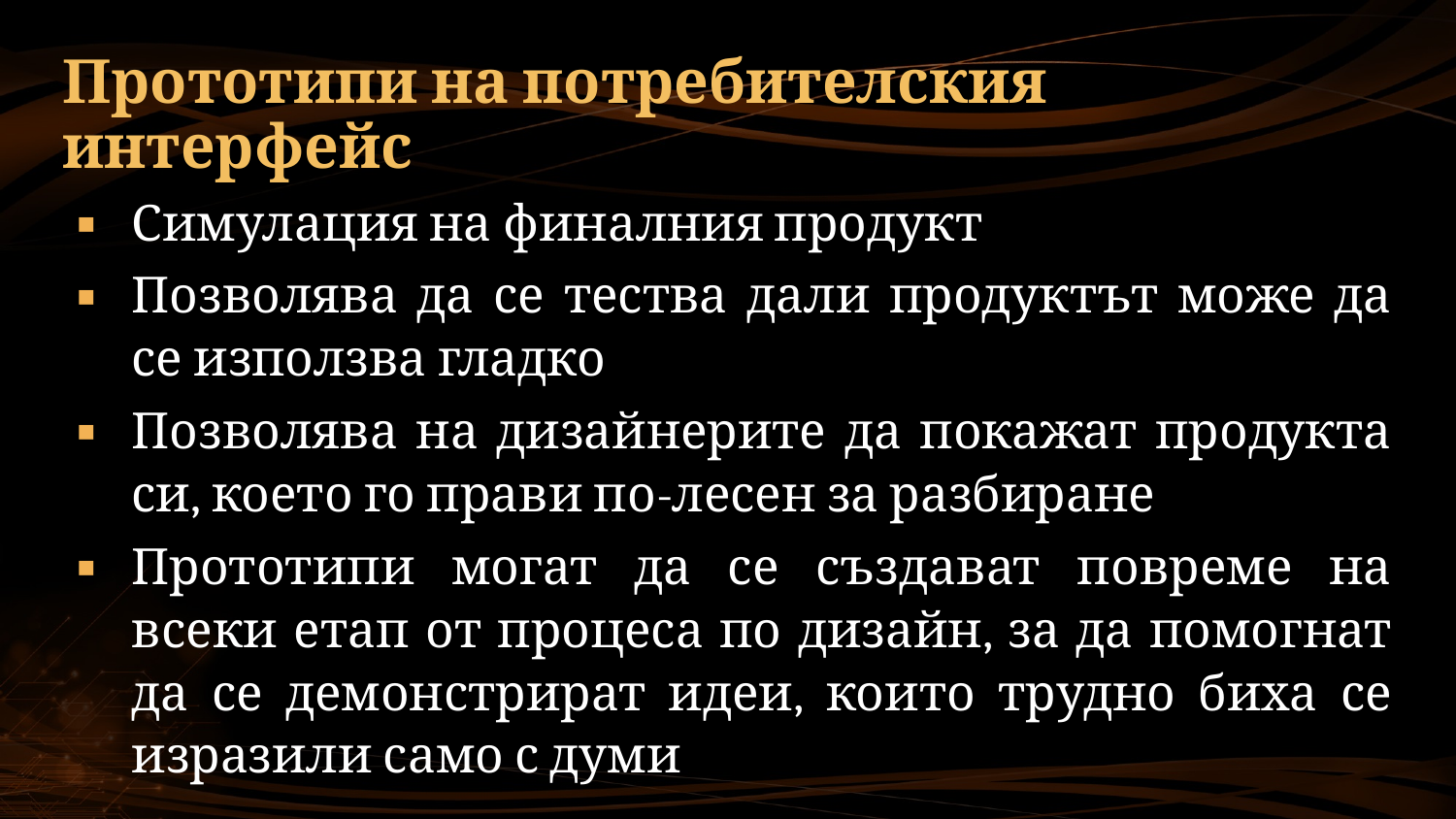

# Прототипи на потребителския интерфейс
Симулация на финалния продукт
Позволява да се тества дали продуктът може да се използва гладко
Позволява на дизайнерите да покажат продукта си, което го прави по-лесен за разбиране
Прототипи могат да се създават повреме на всеки етап от процеса по дизайн, за да помогнат да се демонстрират идеи, които трудно биха се изразили само с думи